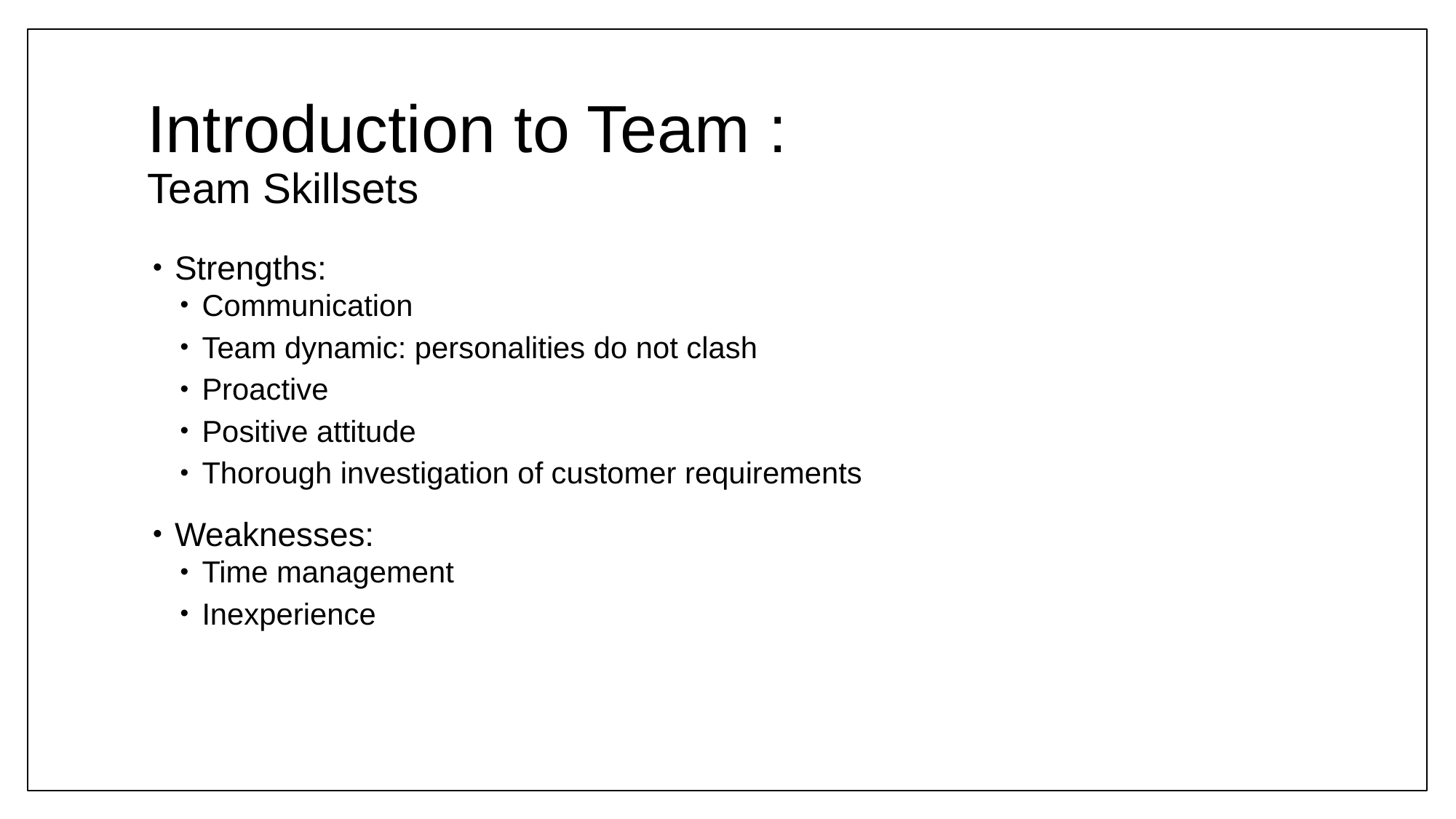

# Introduction to Team : Team Skillsets
Strengths:
Communication
Team dynamic: personalities do not clash
Proactive
Positive attitude
Thorough investigation of customer requirements
Weaknesses:
Time management
Inexperience